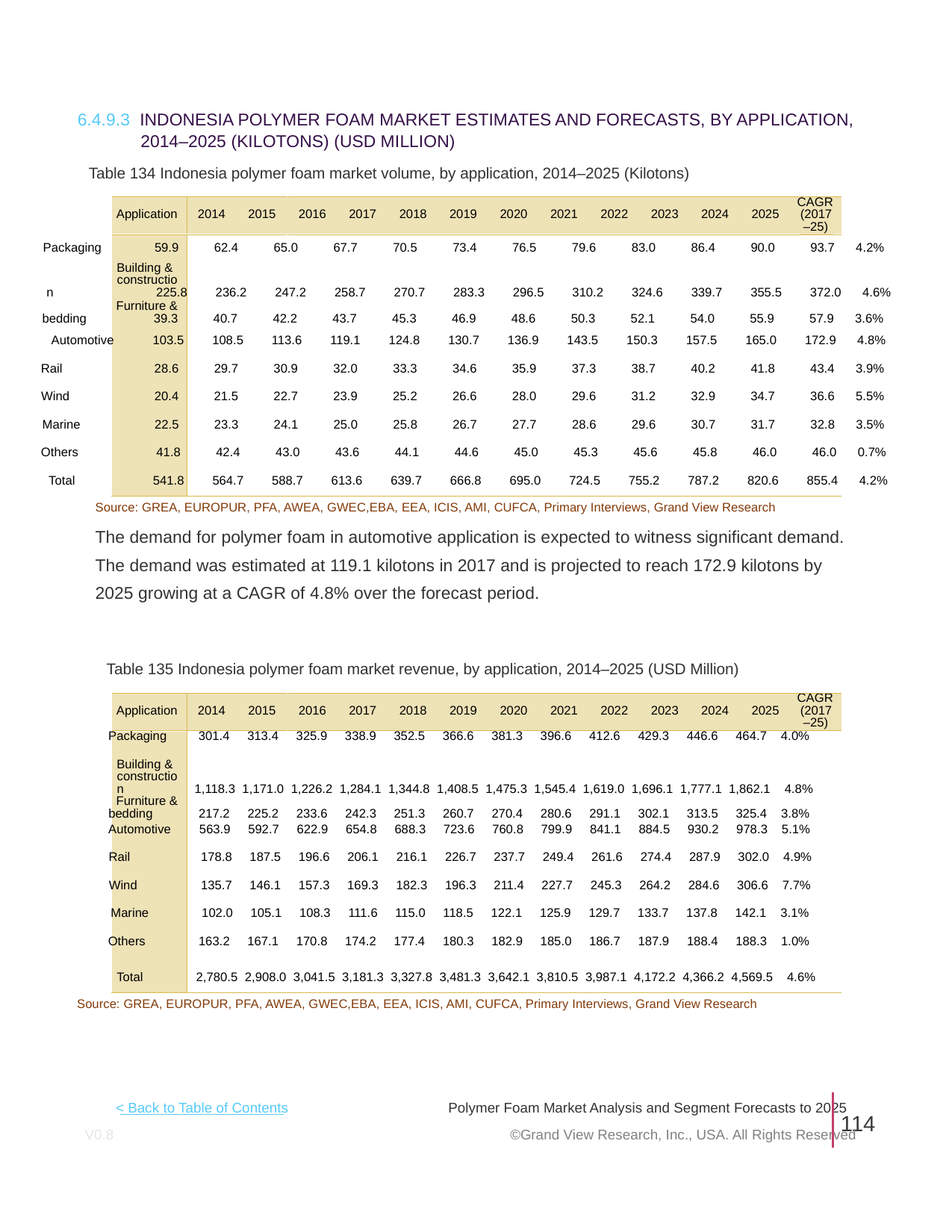

6.4.9.3  INDONESIA POLYMER FOAM MARKET ESTIMATES AND FORECASTS, BY APPLICATION,
2014–2025 (KILOTONS) (USD MILLION)
Table 134 Indonesia polymer foam market volume, by application, 2014–2025 (Kilotons)
CAGR

Application
2014
2015
2016
2017
2018
2019
2020
2021
2022
2023
2024
2025
(2017

–25)

Packaging               59.9          62.4          65.0          67.7          70.5          73.4          76.5          79.6          83.0          86.4          90.0          93.7      4.2%

Building &

constructio

n                             225.8        236.2        247.2        258.7        270.7        283.3        296.5        310.2        324.6        339.7        355.5        372.0      4.6%

Furniture &

bedding                   39.3          40.7          42.2          43.7          45.3          46.9          48.6          50.3          52.1          54.0          55.9          57.9      3.6%

Automotive           103.5        108.5        113.6        119.1        124.8        130.7        136.9        143.5        150.3        157.5        165.0        172.9      4.8%

Rail                          28.6          29.7          30.9          32.0          33.3          34.6          35.9          37.3          38.7          40.2          41.8          43.4      3.9%

Wind                        20.4          21.5          22.7          23.9          25.2          26.6          28.0          29.6          31.2          32.9          34.7          36.6      5.5%

Marine                     22.5          23.3          24.1          25.0          25.8          26.7          27.7          28.6          29.6          30.7          31.7          32.8      3.5%

Others                      41.8          42.4          43.0          43.6          44.1          44.6          45.0          45.3          45.6          45.8          46.0          46.0      0.7%

Total                      541.8        564.7        588.7        613.6        639.7        666.8        695.0        724.5        755.2        787.2        820.6        855.4      4.2%

Source: GREA, EUROPUR, PFA, AWEA, GWEC,EBA, EEA, ICIS, AMI, CUFCA, Primary Interviews, Grand View Research
The demand for polymer foam in automotive application is expected to witness significant demand.
The demand was estimated at 119.1 kilotons in 2017 and is projected to reach 172.9 kilotons by
2025 growing at a CAGR of 4.8% over the forecast period.

Table 135 Indonesia polymer foam market revenue, by application, 2014–2025 (USD Million)
CAGR

Application
2014
2015
2016
2017
2018
2019
2020
2021
2022
2023
2024
2025
(2017

–25)

Packaging         301.4     313.4     325.9     338.9     352.5     366.6     381.3     396.6     412.6     429.3     446.6     464.7    4.0%

Building &

constructio

n                    1,118.3  1,171.0  1,226.2  1,284.1  1,344.8  1,408.5  1,475.3  1,545.4  1,619.0  1,696.1  1,777.1  1,862.1    4.8%

Furniture &

bedding             217.2     225.2     233.6     242.3     251.3     260.7     270.4     280.6     291.1     302.1     313.5     325.4    3.8%

Automotive        563.9     592.7     622.9     654.8     688.3     723.6     760.8     799.9     841.1     884.5     930.2     978.3    5.1%

Rail                    178.8     187.5     196.6     206.1     216.1     226.7     237.7     249.4     261.6     274.4     287.9     302.0    4.9%

Wind                  135.7     146.1     157.3     169.3     182.3     196.3     211.4     227.7     245.3     264.2     284.6     306.6    7.7%

Marine               102.0     105.1     108.3     111.6     115.0     118.5     122.1     125.9     129.7     133.7     137.8     142.1    3.1%

Others               163.2     167.1     170.8     174.2     177.4     180.3     182.9     185.0     186.7     187.9     188.4     188.3    1.0%

Total               2,780.5  2,908.0  3,041.5  3,181.3  3,327.8  3,481.3  3,642.1  3,810.5  3,987.1  4,172.2  4,366.2  4,569.5    4.6%

Source: GREA, EUROPUR, PFA, AWEA, GWEC,EBA, EEA, ICIS, AMI, CUFCA, Primary Interviews, Grand View Research

< Back to Table of Contents
Polymer Foam Market Analysis and Segment Forecasts to 2025
114

V0.8                                                                                                     ©Grand View Research, Inc., USA. All Rights Reserved